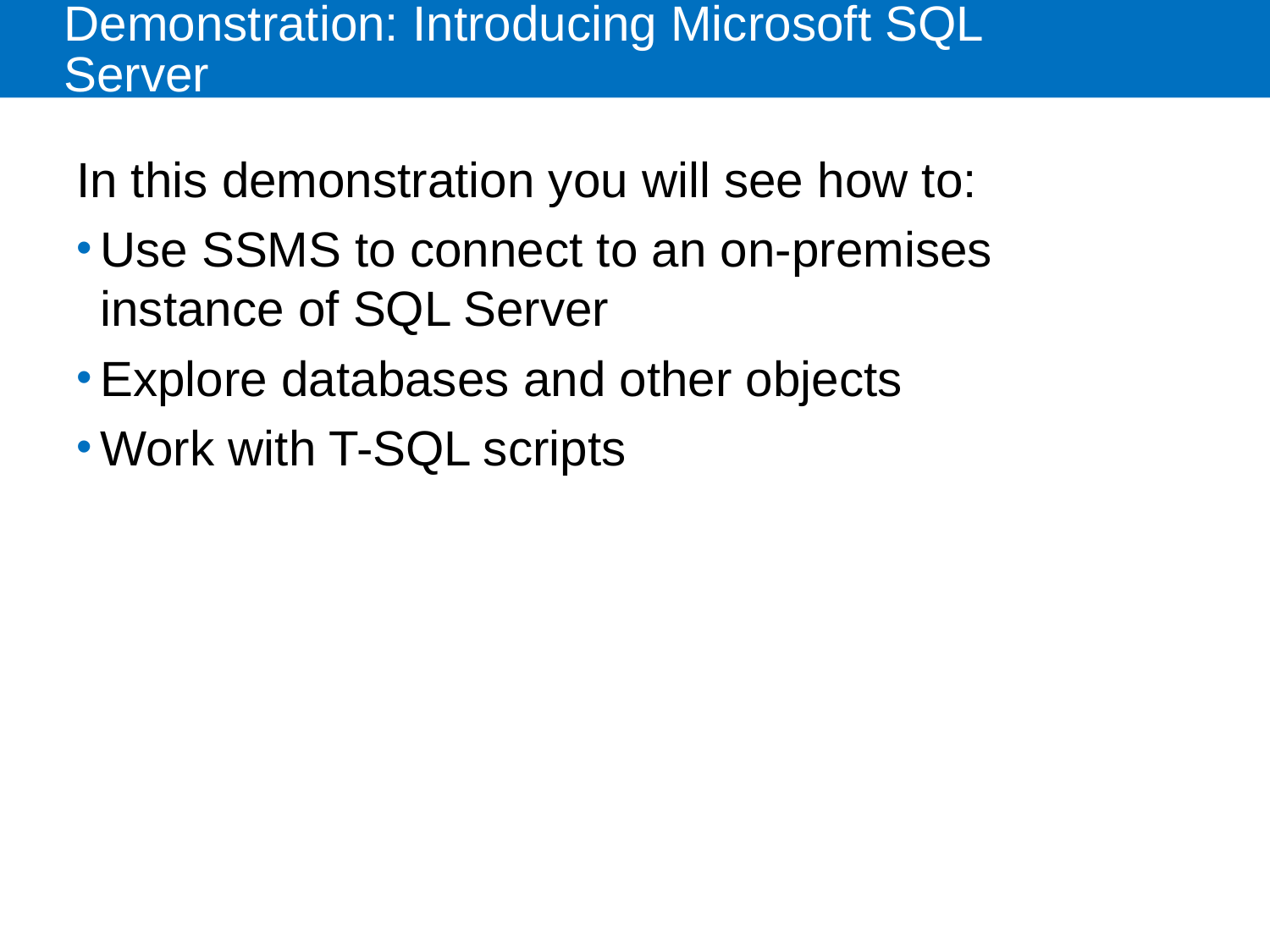

# Demonstration: Introducing Microsoft SQL Server
In this demonstration you will see how to:
Use SSMS to connect to an on-premises instance of SQL Server
Explore databases and other objects
Work with T-SQL scripts